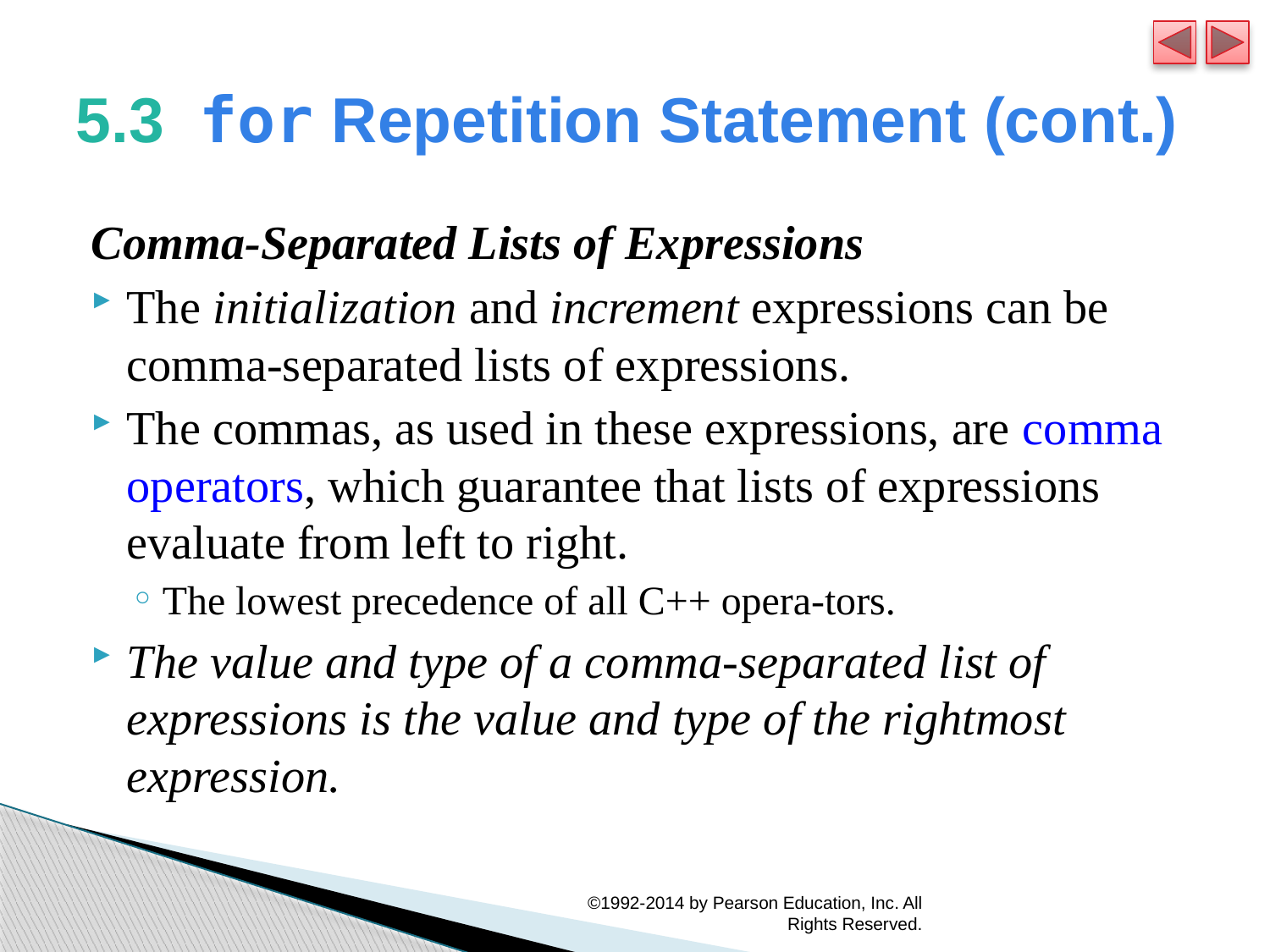

# 5.3  for Repetition Statement (cont.)
Comma-Separated Lists of Expressions
The initialization and increment expressions can be comma-separated lists of expressions.
The commas, as used in these expressions, are comma operators, which guarantee that lists of expressions evaluate from left to right.
The lowest precedence of all C++ opera-tors.
The value and type of a comma-separated list of expressions is the value and type of the rightmost expression.
©1992-2014 by Pearson Education, Inc. All Rights Reserved.